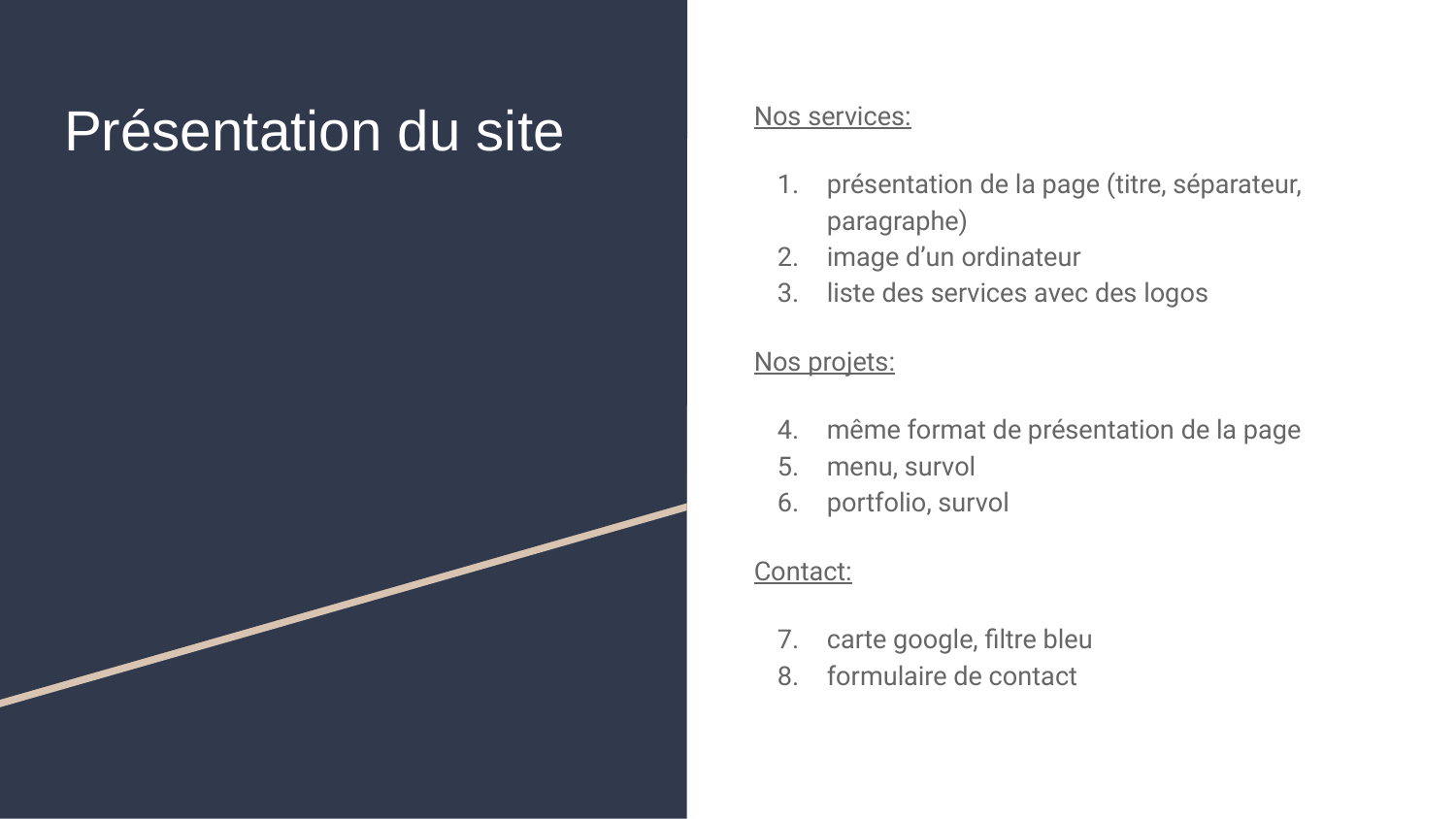

# Présentation du site
Nos services:
présentation de la page (titre, séparateur, paragraphe)
image d’un ordinateur
liste des services avec des logos
Nos projets:
même format de présentation de la page
menu, survol
portfolio, survol
Contact:
carte google, filtre bleu
formulaire de contact